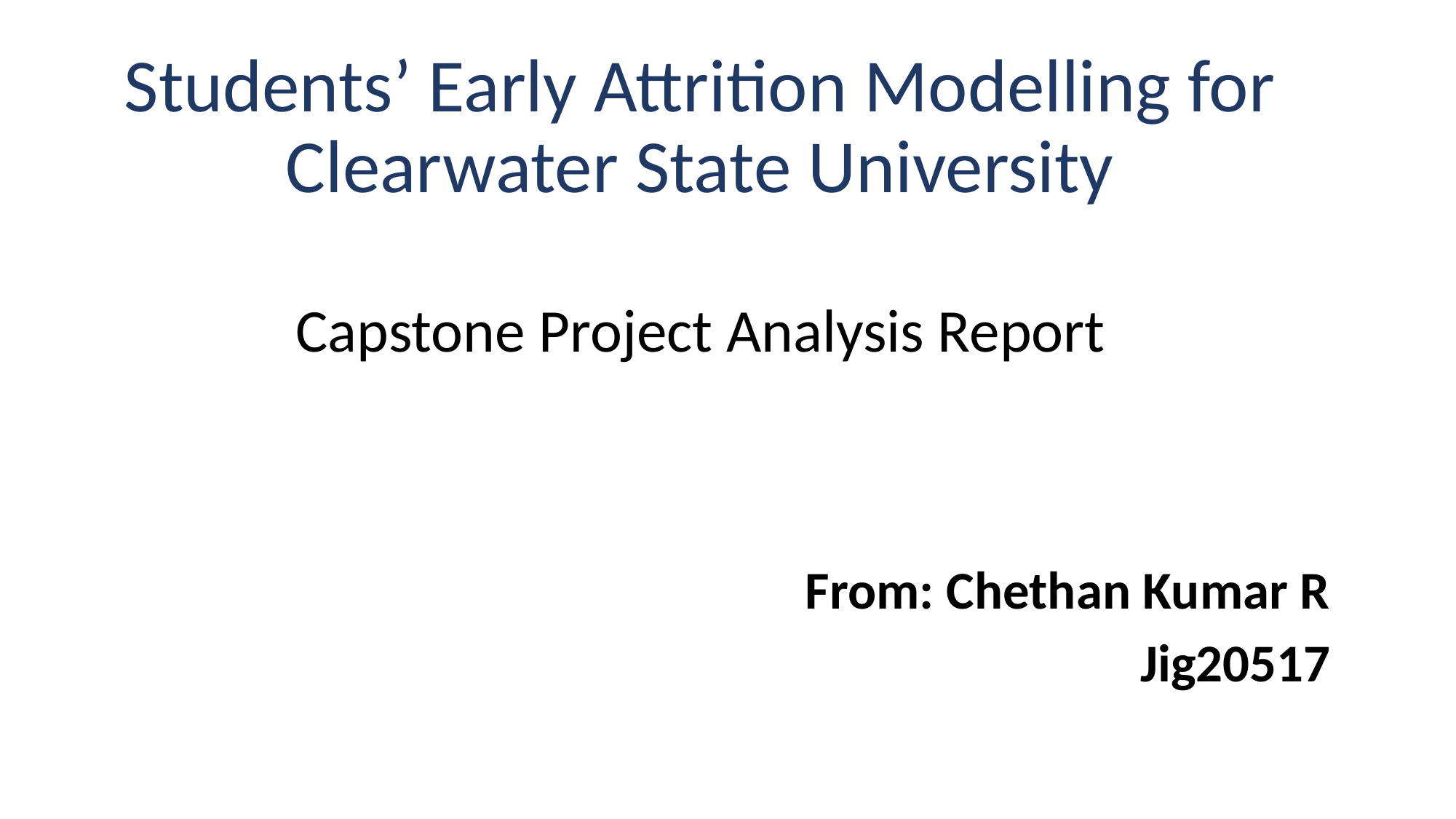

# Students’ Early Attrition Modelling for Clearwater State University
Capstone Project Analysis Report
From: Chethan Kumar R
Jig20517